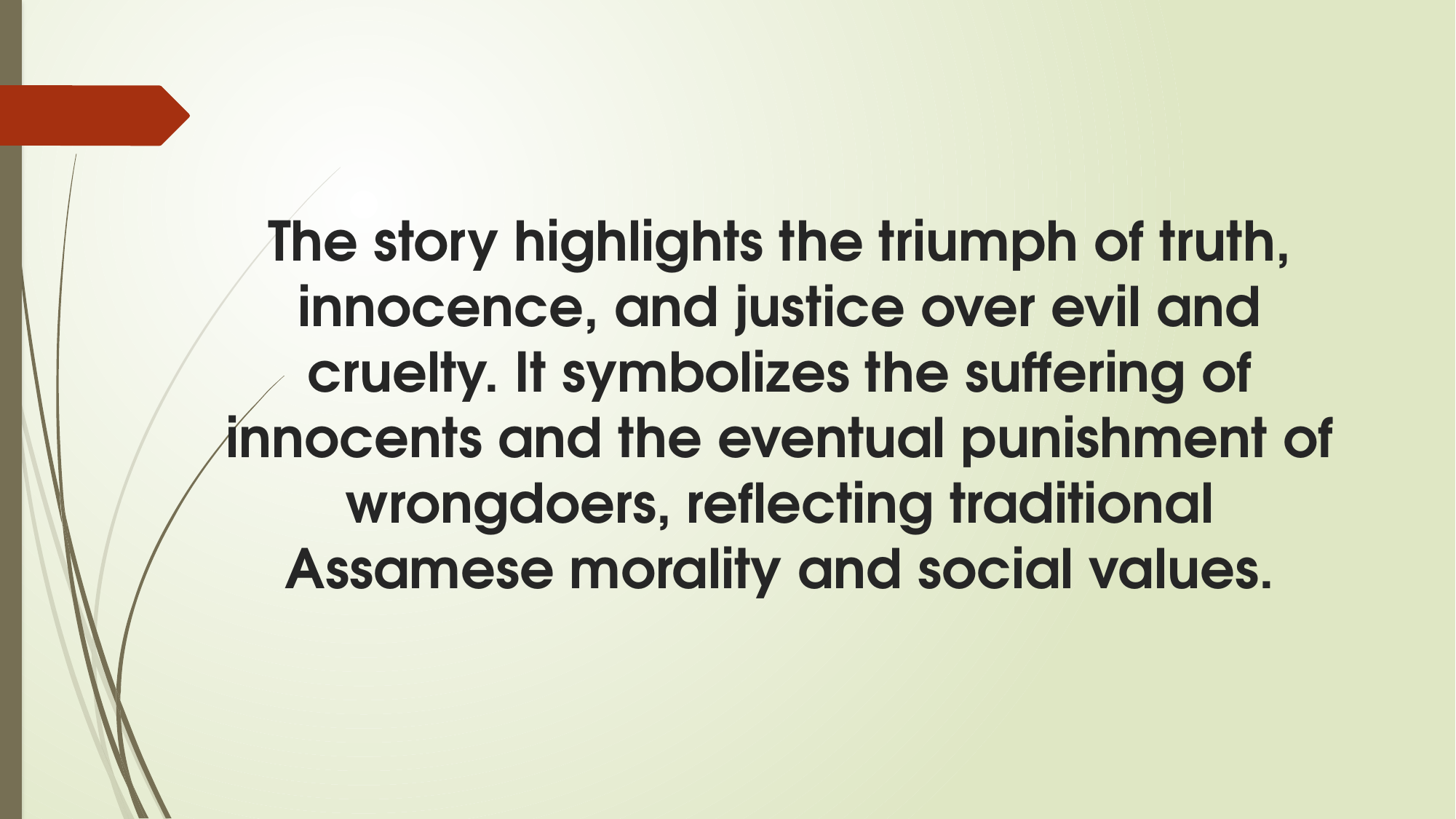

# The story highlights the triumph of truth, innocence, and justice over evil and cruelty. It symbolizes the suffering of innocents and the eventual punishment of wrongdoers, reflecting traditional Assamese morality and social values.